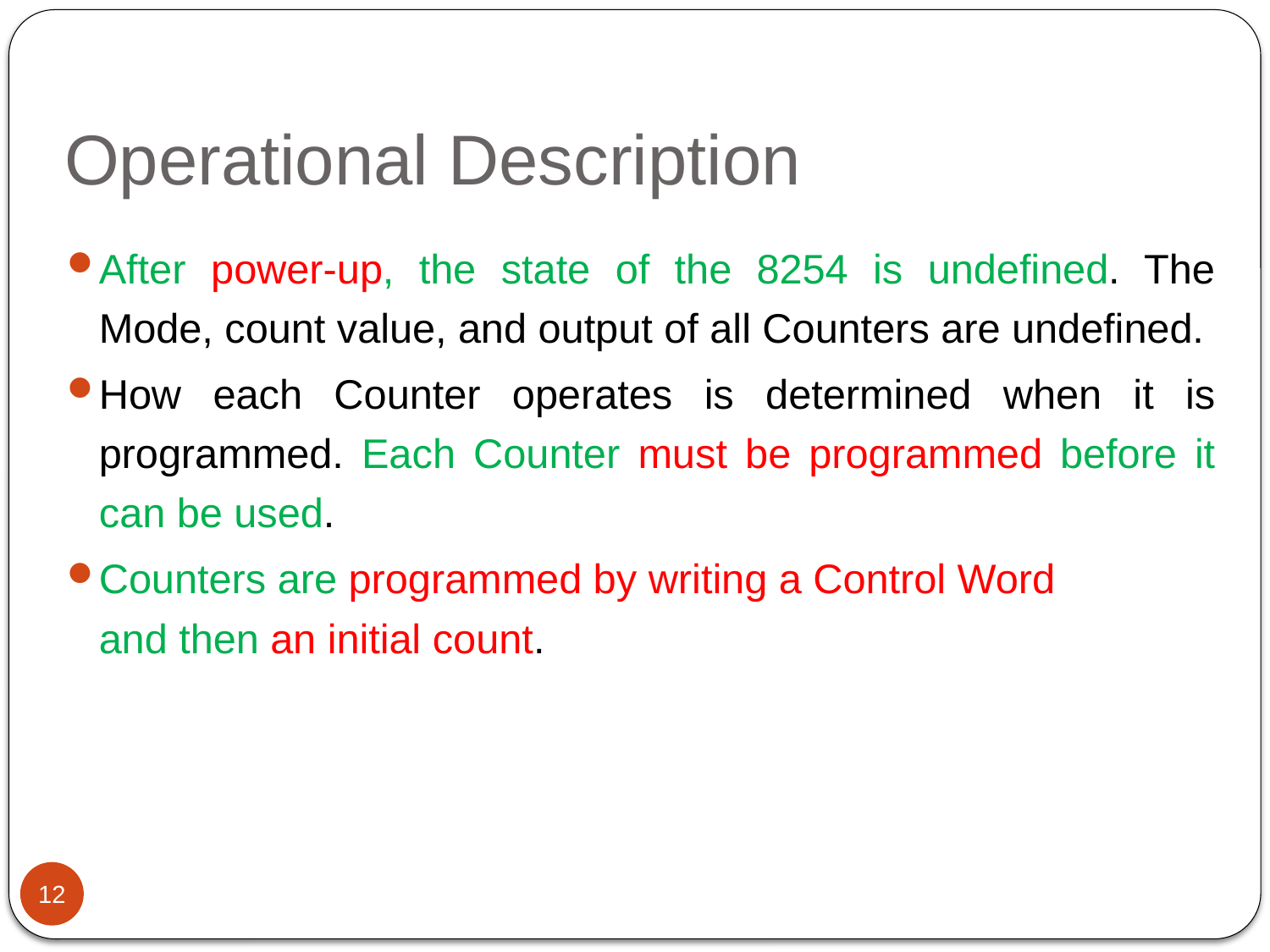

# Operational Description
After power-up, the state of the 8254 is undefined. The Mode, count value, and output of all Counters are undefined.
How each Counter operates is determined when it is
programmed. Each Counter must be programmed before it can be used.
Counters are programmed by writing a Control Word
and then an initial count.
12